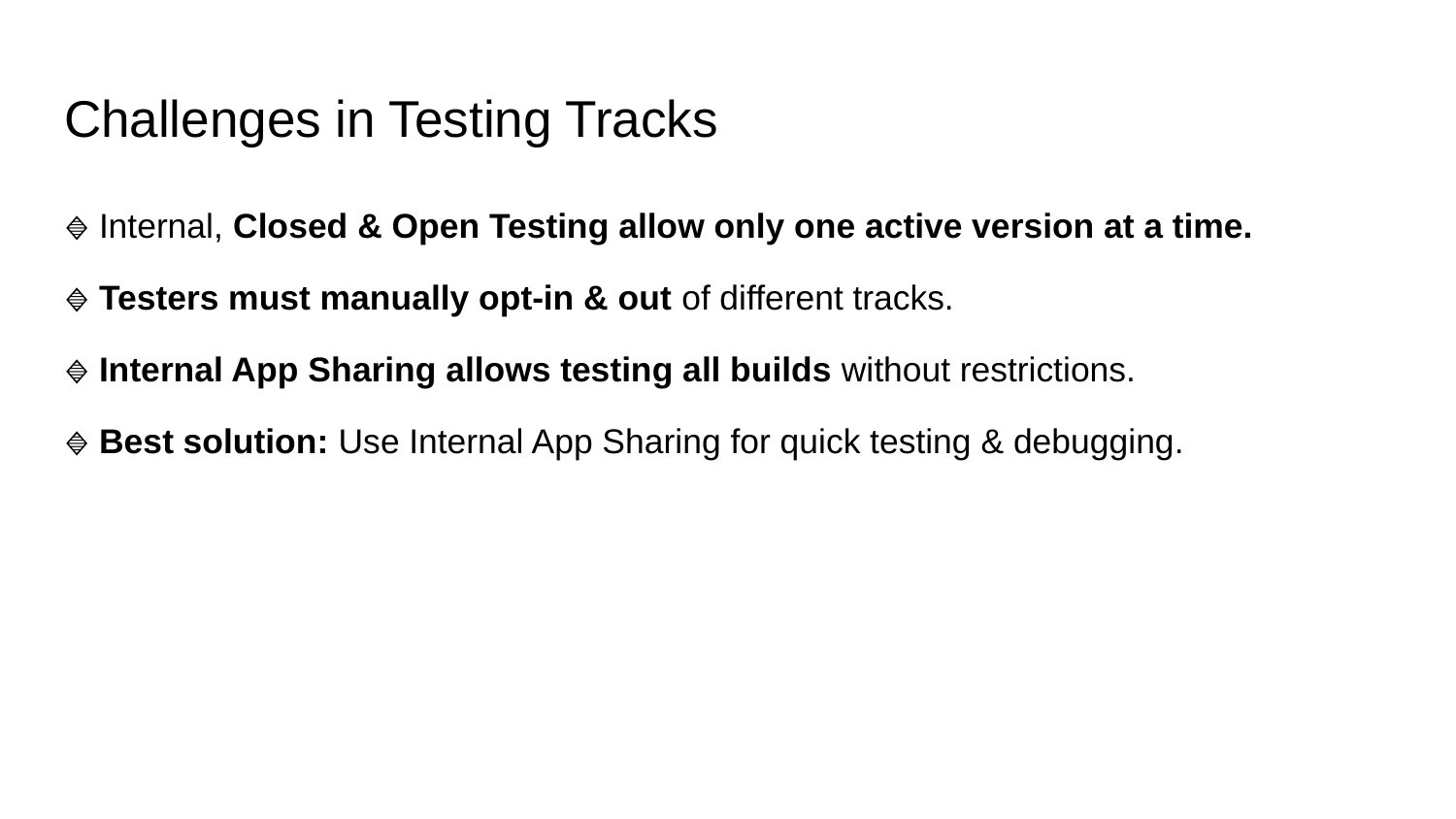

# Challenges in Testing Tracks
🔹 Internal, Closed & Open Testing allow only one active version at a time.
🔹 Testers must manually opt-in & out of different tracks.
🔹 Internal App Sharing allows testing all builds without restrictions.
🔹 Best solution: Use Internal App Sharing for quick testing & debugging.